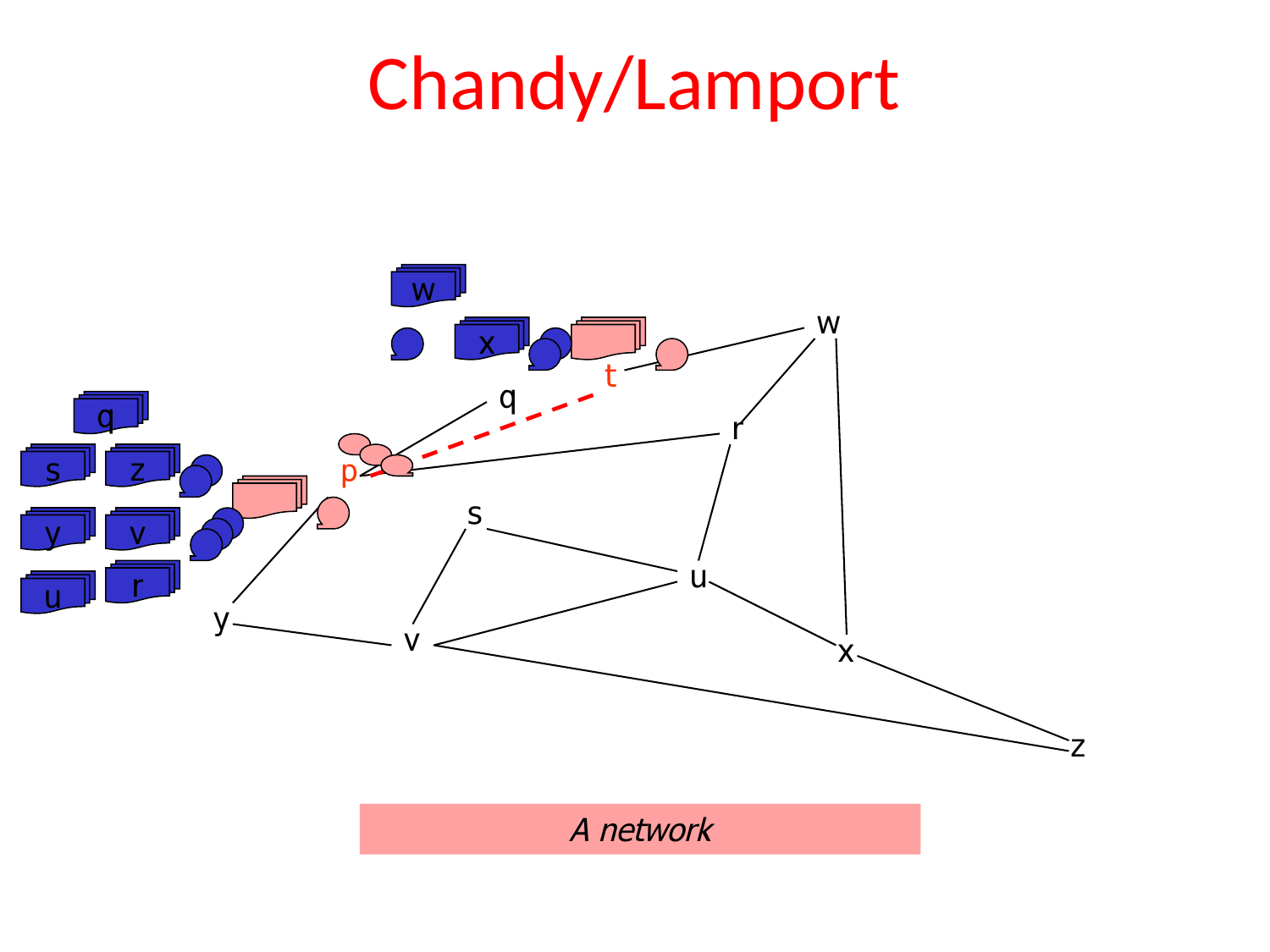

# Chandy/Lamport
w
w
x

t
q
q

r

s
z
p

s

y
v

u
r
u

y
v

x

z
A network